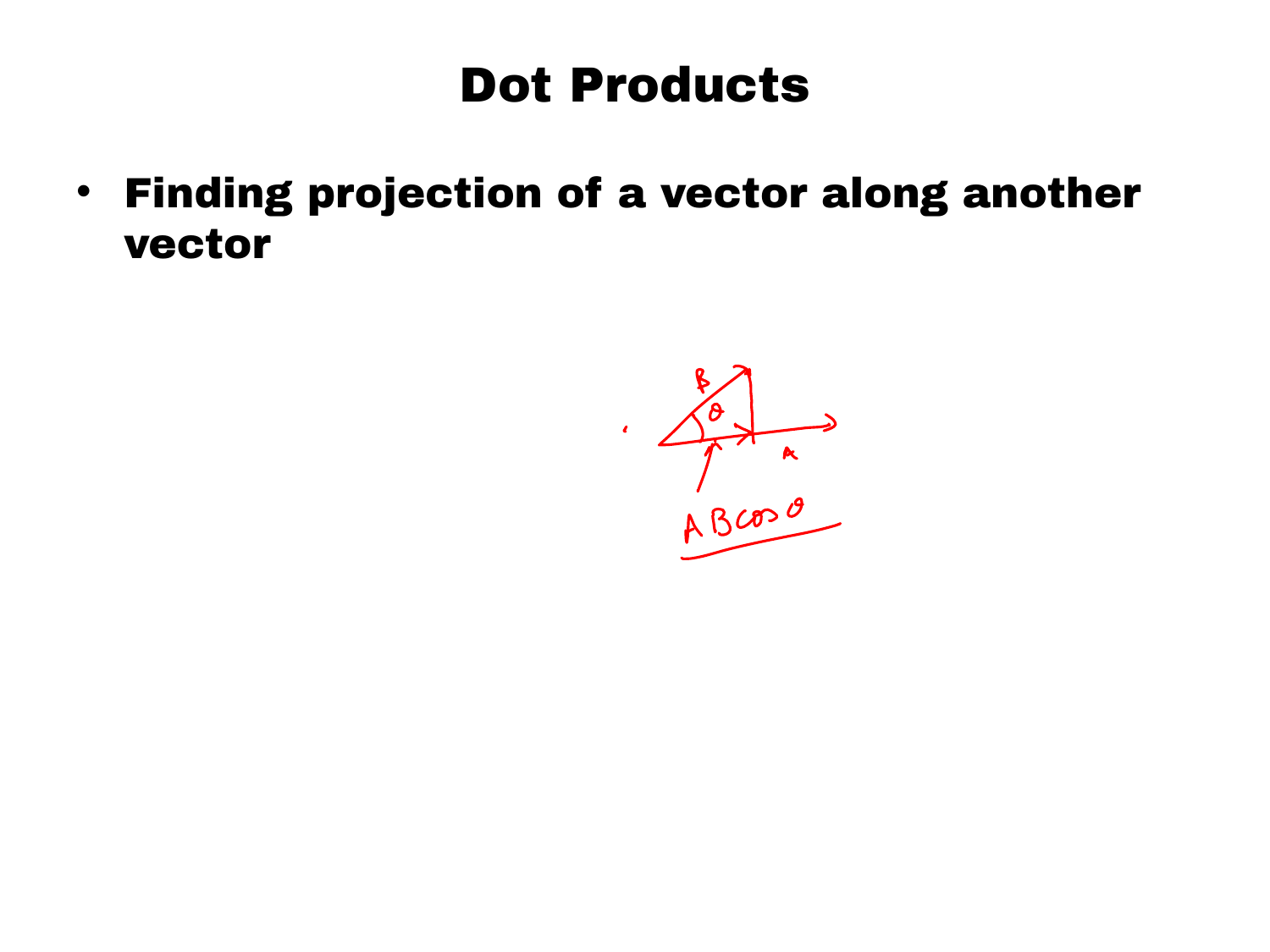

# Dot Products
Finding projection of a vector along another vector